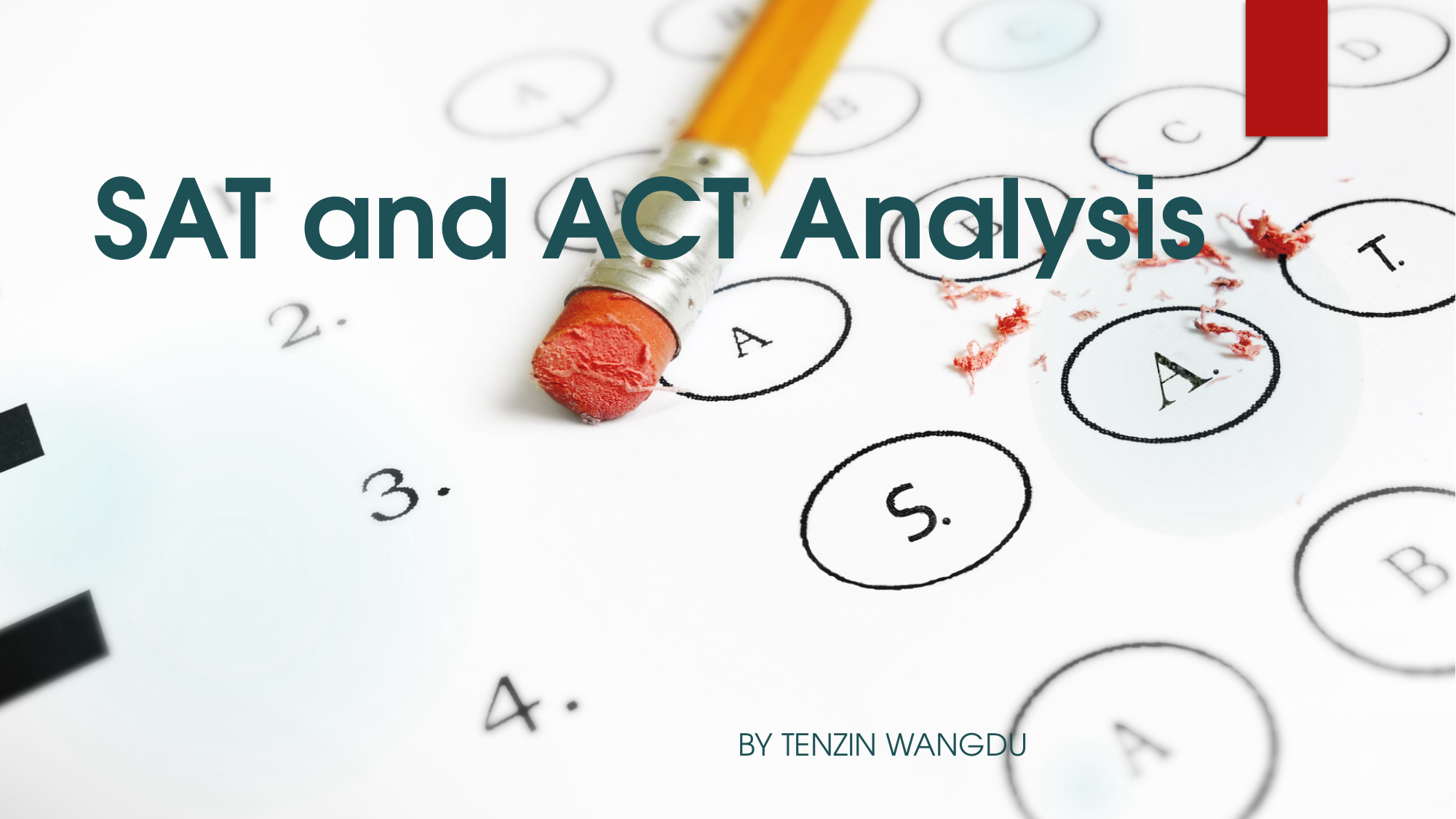

# SAT and ACT Analysis
By Tenzin Wangdu